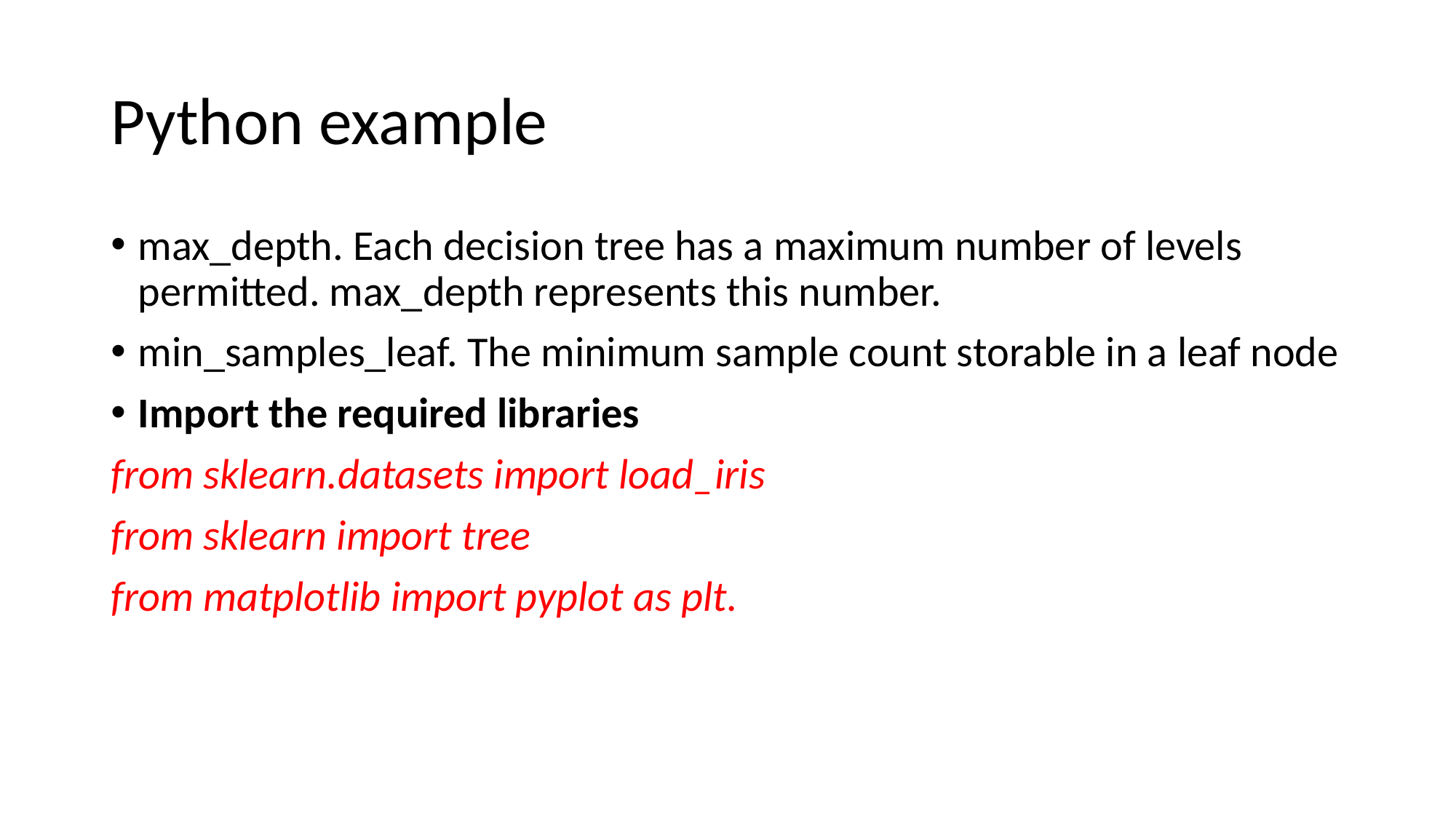

# Python example
max_depth. Each decision tree has a maximum number of levels permitted. max_depth represents this number.
min_samples_leaf. The minimum sample count storable in a leaf node
Import the required libraries
from sklearn.datasets import load_iris
from sklearn import tree
from matplotlib import pyplot as plt.